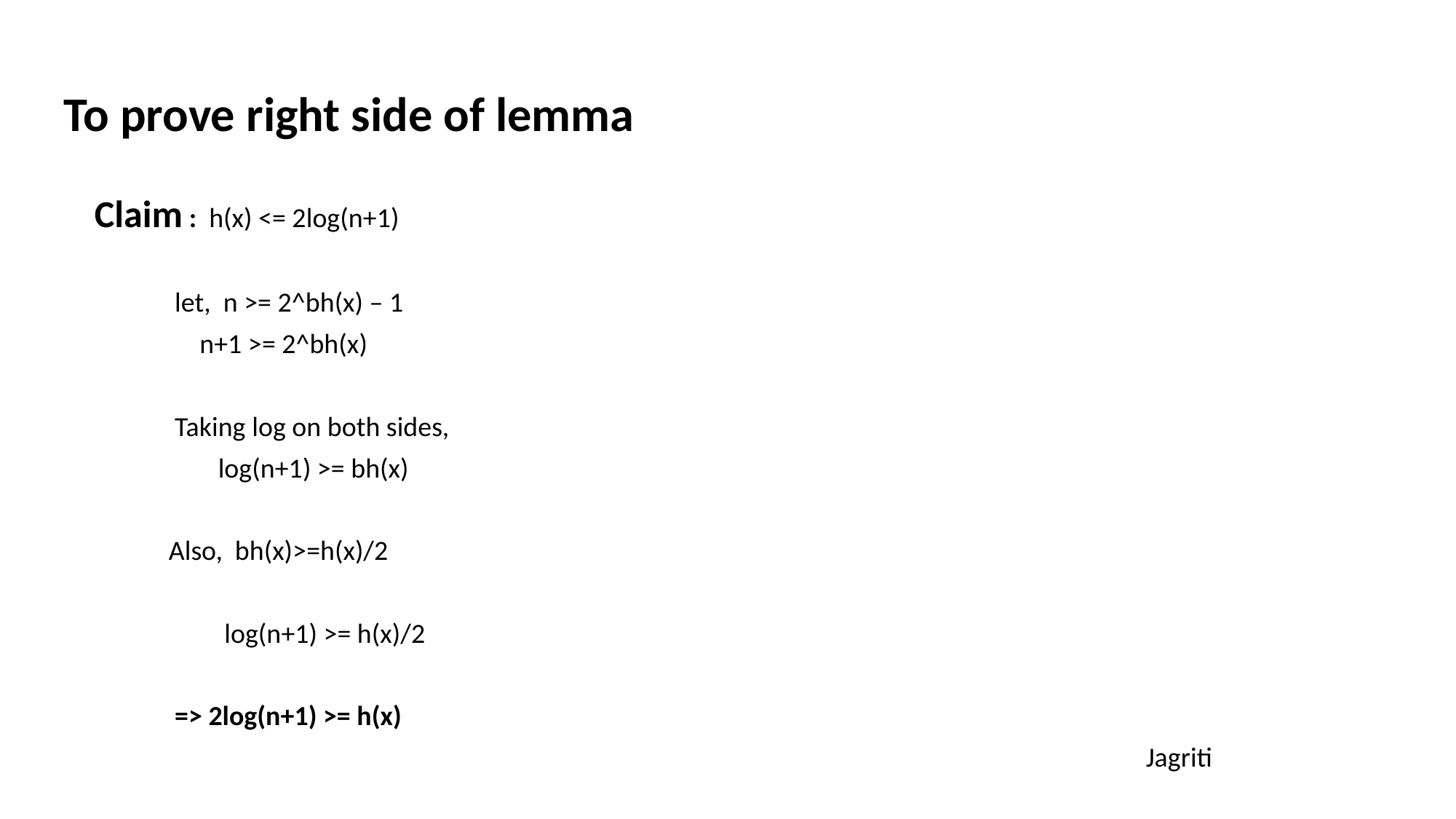

To prove right side of lemma

     Claim :  h(x) <= 2log(n+1)

                  let,  n >= 2^bh(x) – 1
                      n+1 >= 2^bh(x)

                  Taking log on both sides,
                         log(n+1) >= bh(x)

                 Also,  bh(x)>=h(x)/2

                          log(n+1) >= h(x)/2

                  => 2log(n+1) >= h(x)
                                                                                                                                                                               Jagriti